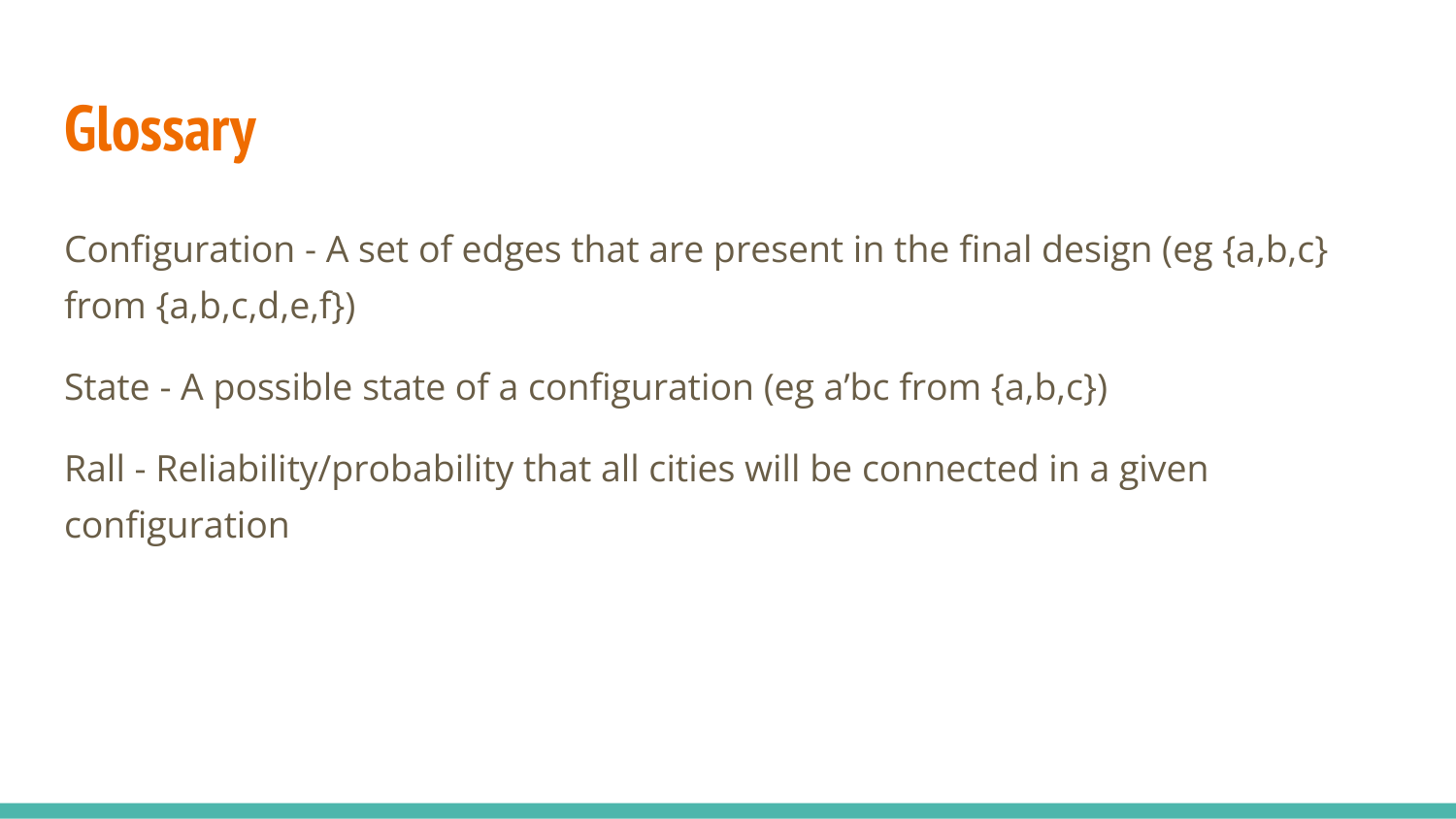

# Glossary
Configuration - A set of edges that are present in the final design (eg {a,b,c} from {a,b,c,d,e,f})
State - A possible state of a configuration (eg a’bc from {a,b,c})
Rall - Reliability/probability that all cities will be connected in a given configuration